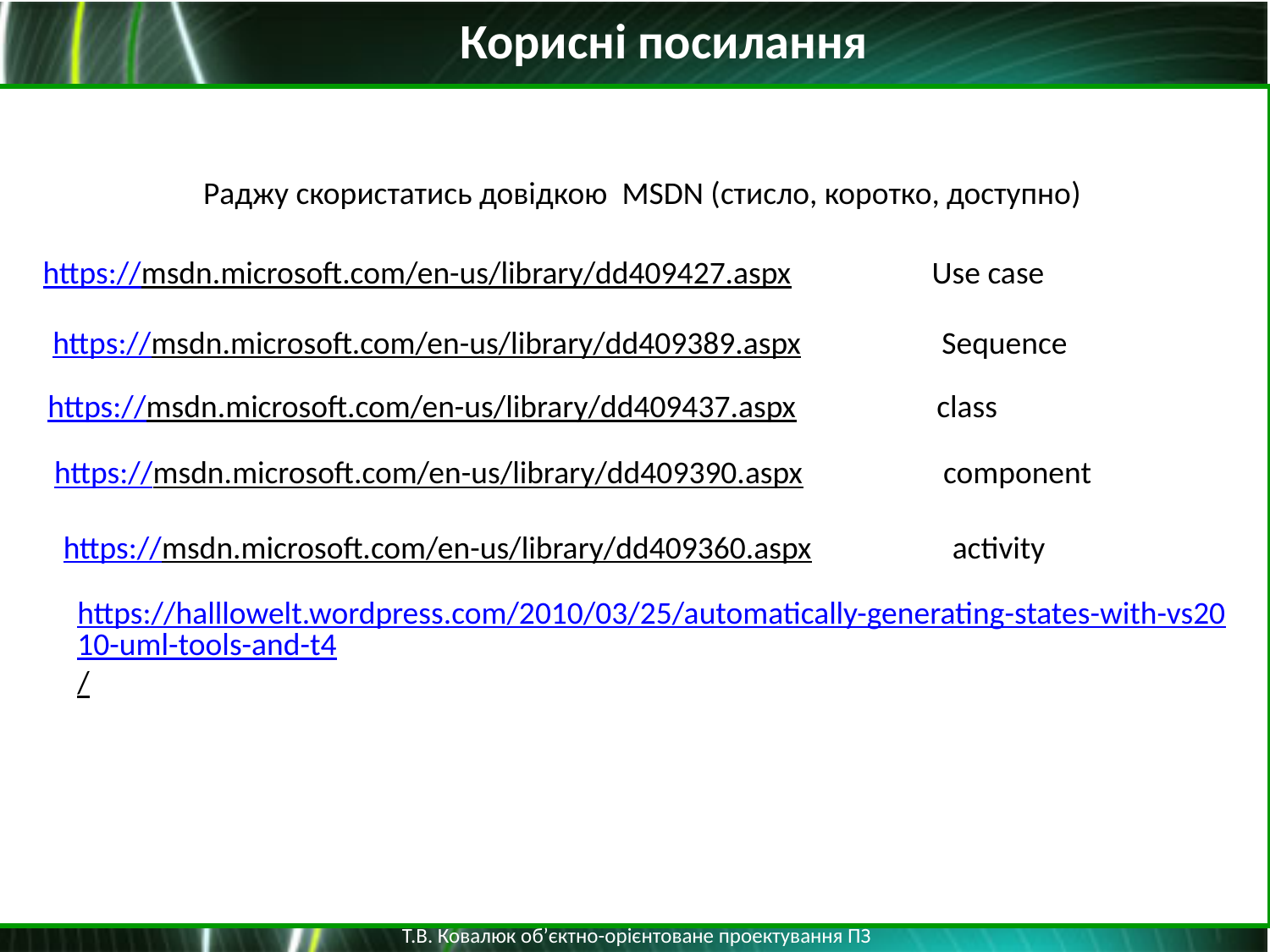

Корисні посилання
Раджу скористатись довідкою  MSDN (стисло, коротко, доступно)
https://msdn.microsoft.com/en-us/library/dd409427.aspx 		Use case
https://msdn.microsoft.com/en-us/library/dd409389.aspx 		Sequence
https://msdn.microsoft.com/en-us/library/dd409437.aspx 		class
https://msdn.microsoft.com/en-us/library/dd409390.aspx		component
https://msdn.microsoft.com/en-us/library/dd409360.aspx		activity
https://halllowelt.wordpress.com/2010/03/25/automatically-generating-states-with-vs2010-uml-tools-and-t4/